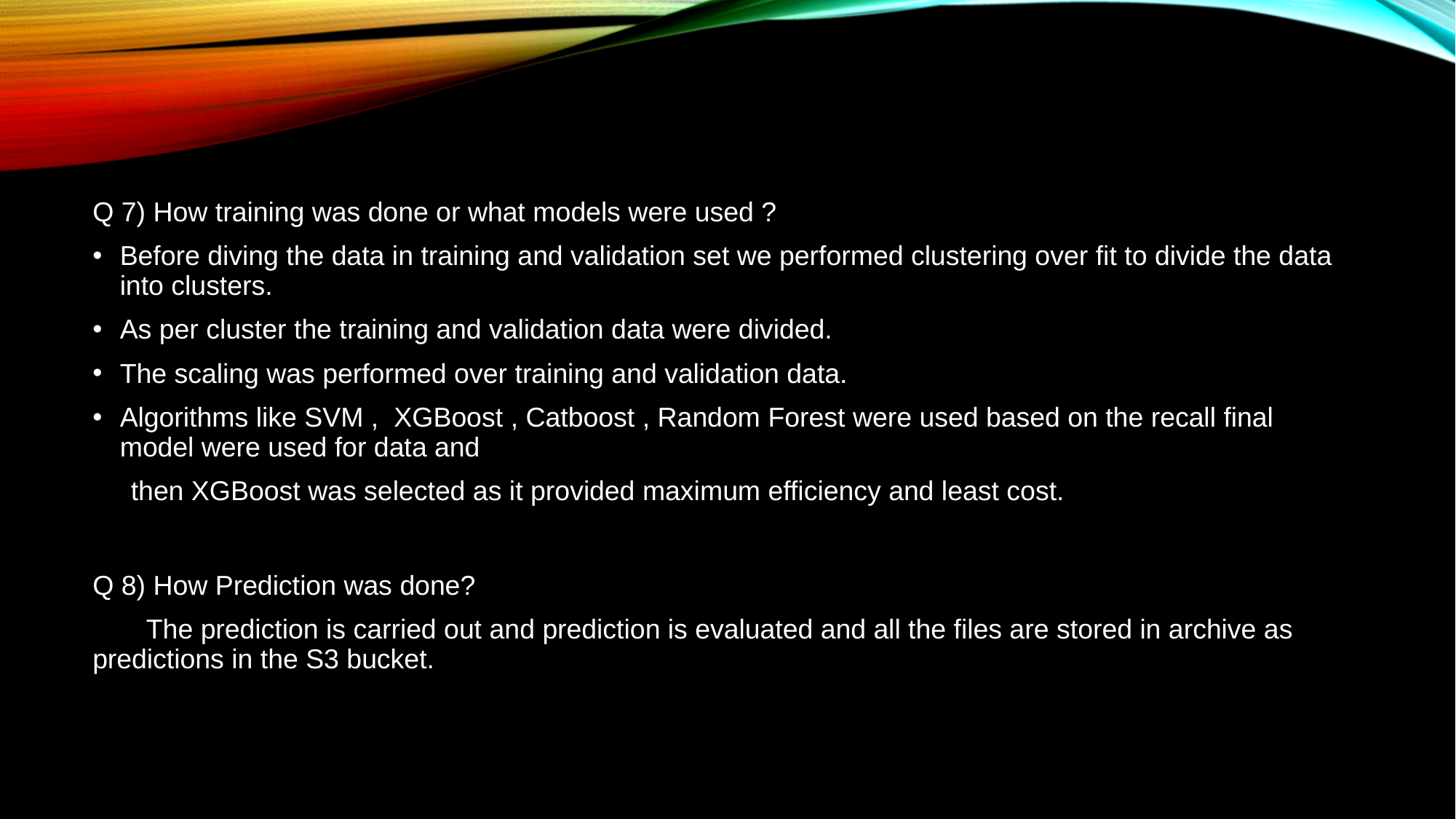

Q 7) How training was done or what models were used ?
Before diving the data in training and validation set we performed clustering over fit to divide the data into clusters.
As per cluster the training and validation data were divided.
The scaling was performed over training and validation data.
Algorithms like SVM ,  XGBoost , Catboost , Random Forest were used based on the recall final model were used for data and
     then XGBoost was selected as it provided maximum efficiency and least cost.

Q 8) How Prediction was done?
       The prediction is carried out and prediction is evaluated and all the files are stored in archive as predictions in the S3 bucket.